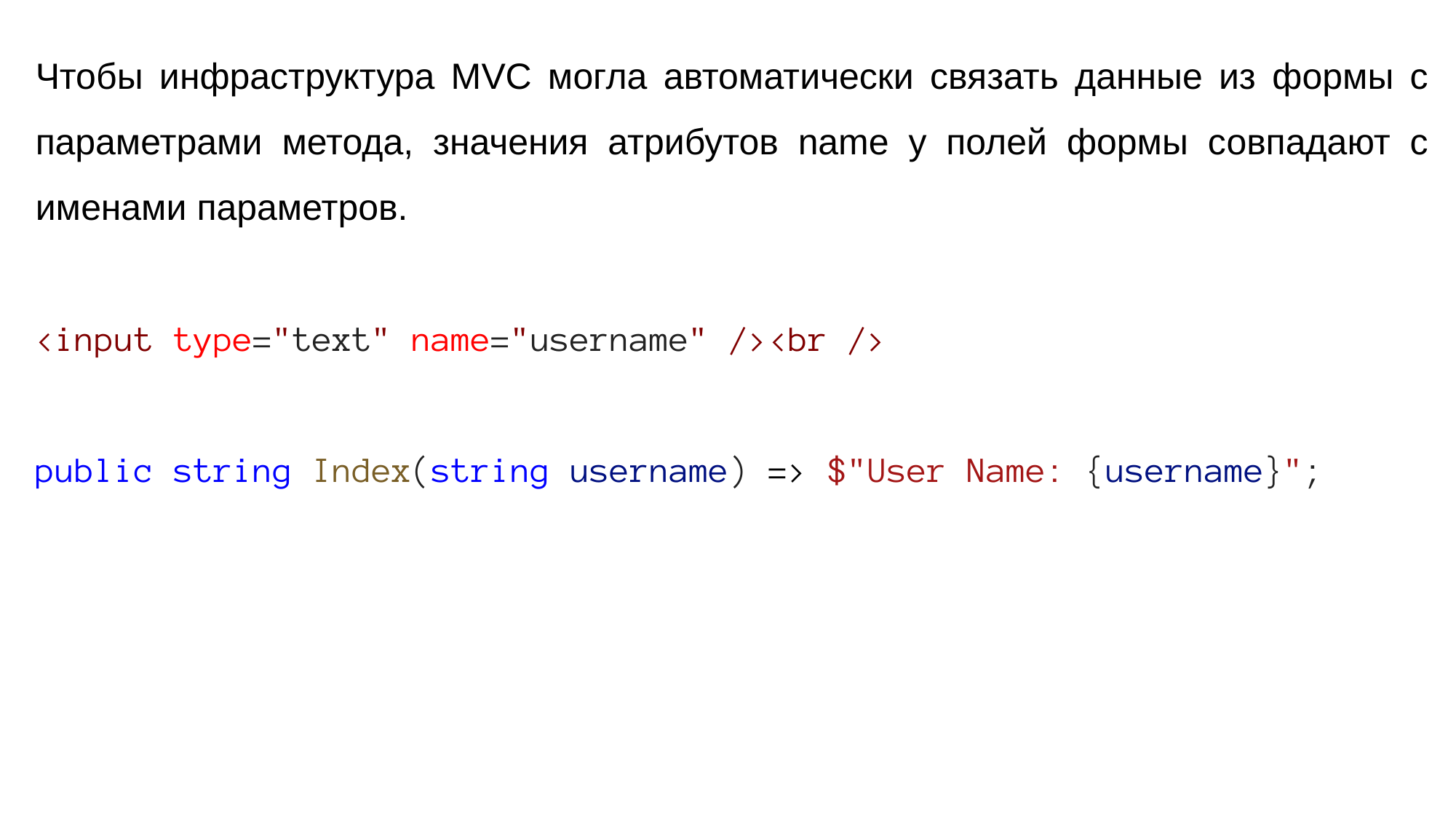

Чтобы инфраструктура MVC могла автоматически связать данные из формы с параметрами метода, значения атрибутов name у полей формы совпадают с именами параметров.

<input type="text" name="username" /><br />

public string Index(string username) => $"User Name: {username}";